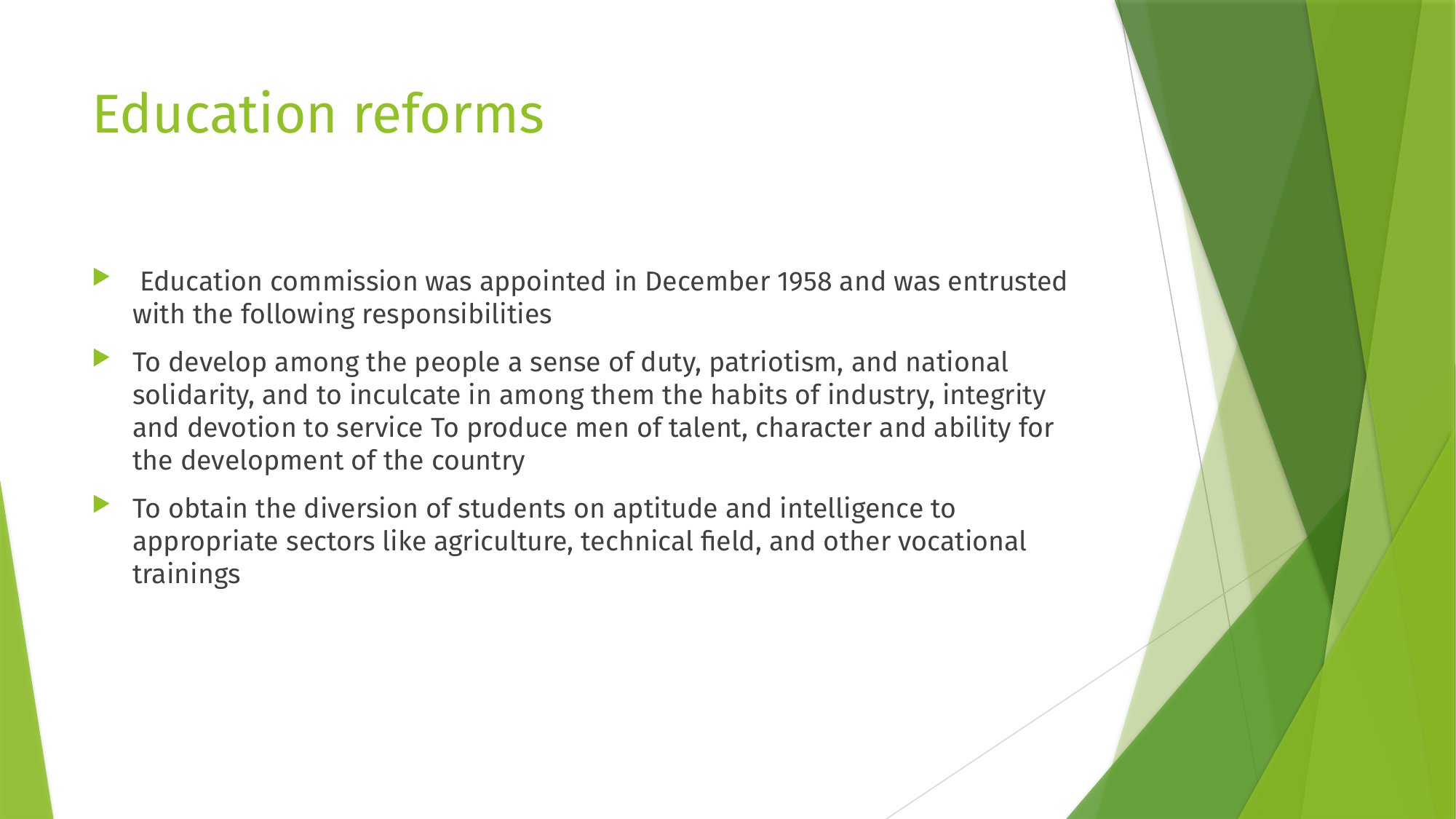

# Education reforms
 Education commission was appointed in December 1958 and was entrusted with the following responsibilities
To develop among the people a sense of duty, patriotism, and national solidarity, and to inculcate in among them the habits of industry, integrity and devotion to service To produce men of talent, character and ability for the development of the country
To obtain the diversion of students on aptitude and intelligence to appropriate sectors like agriculture, technical field, and other vocational trainings